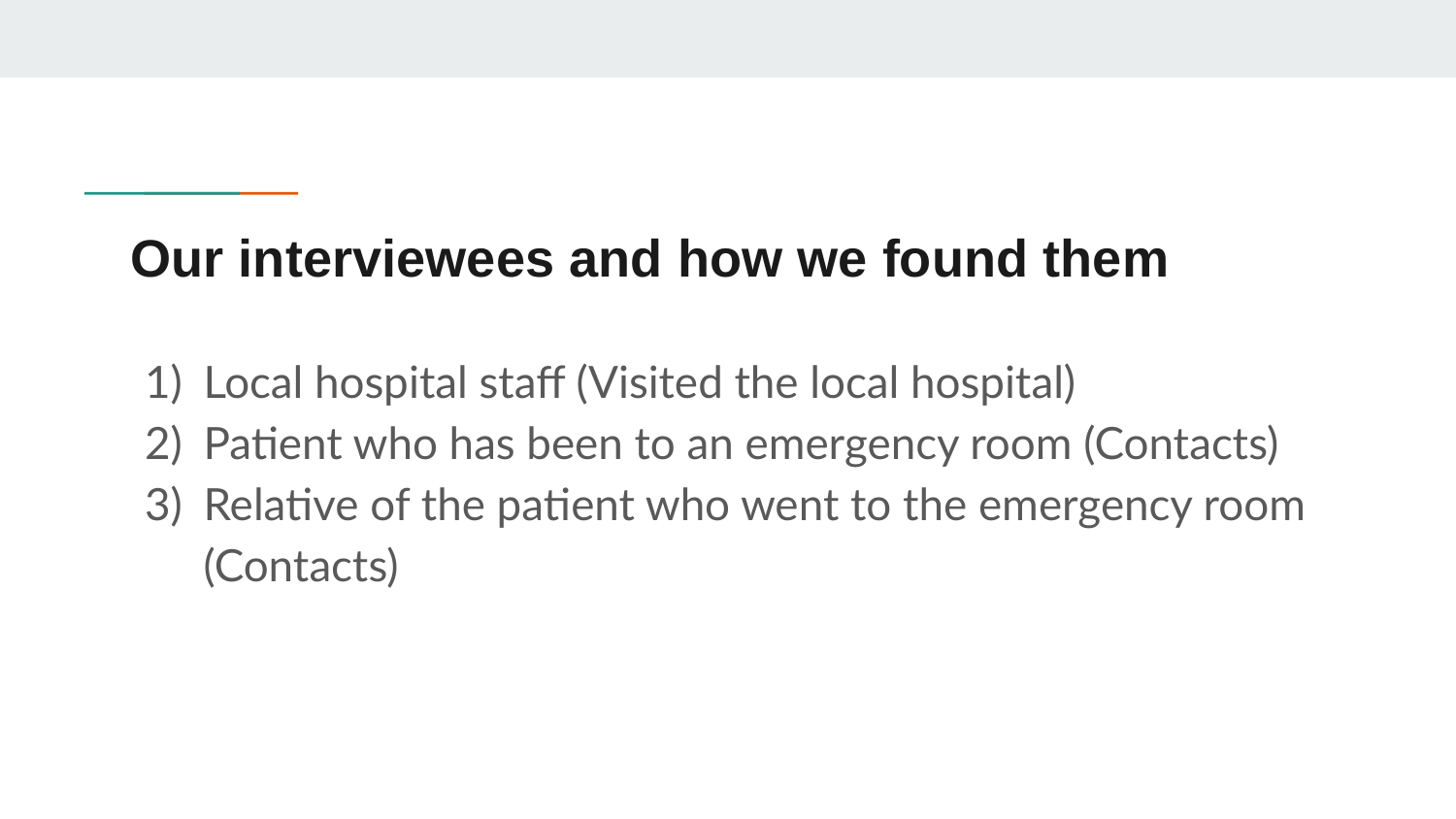

# Our interviewees and how we found them
Local hospital staff (Visited the local hospital)
Patient who has been to an emergency room (Contacts)
Relative of the patient who went to the emergency room (Contacts)